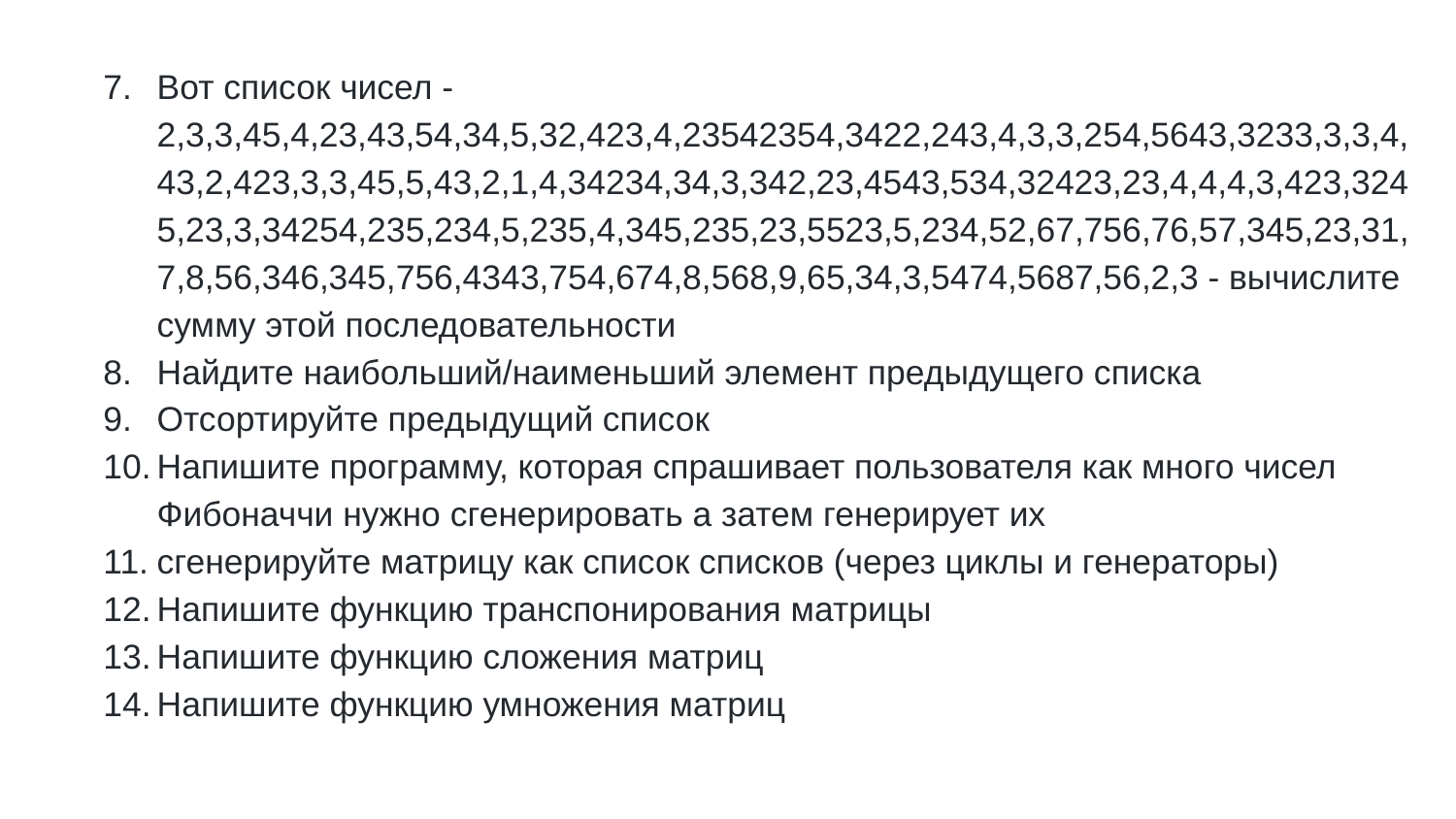

Вот список чисел - 2,3,3,45,4,23,43,54,34,5,32,423,4,23542354,3422,243,4,3,3,254,5643,3233,3,3,4,43,2,423,3,3,45,5,43,2,1,4,34234,34,3,342,23,4543,534,32423,23,4,4,4,3,423,3245,23,3,34254,235,234,5,235,4,345,235,23,5523,5,234,52,67,756,76,57,345,23,31,7,8,56,346,345,756,4343,754,674,8,568,9,65,34,3,5474,5687,56,2,3 - вычислите сумму этой последовательности
Найдите наибольший/наименьший элемент предыдущего списка
Отсортируйте предыдущий список
Напишите программу, которая спрашивает пользователя как много чисел Фибоначчи нужно сгенерировать а затем генерирует их
сгенерируйте матрицу как список списков (через циклы и генераторы)
Напишите функцию транспонирования матрицы
Напишите функцию сложения матриц
Напишите функцию умножения матриц